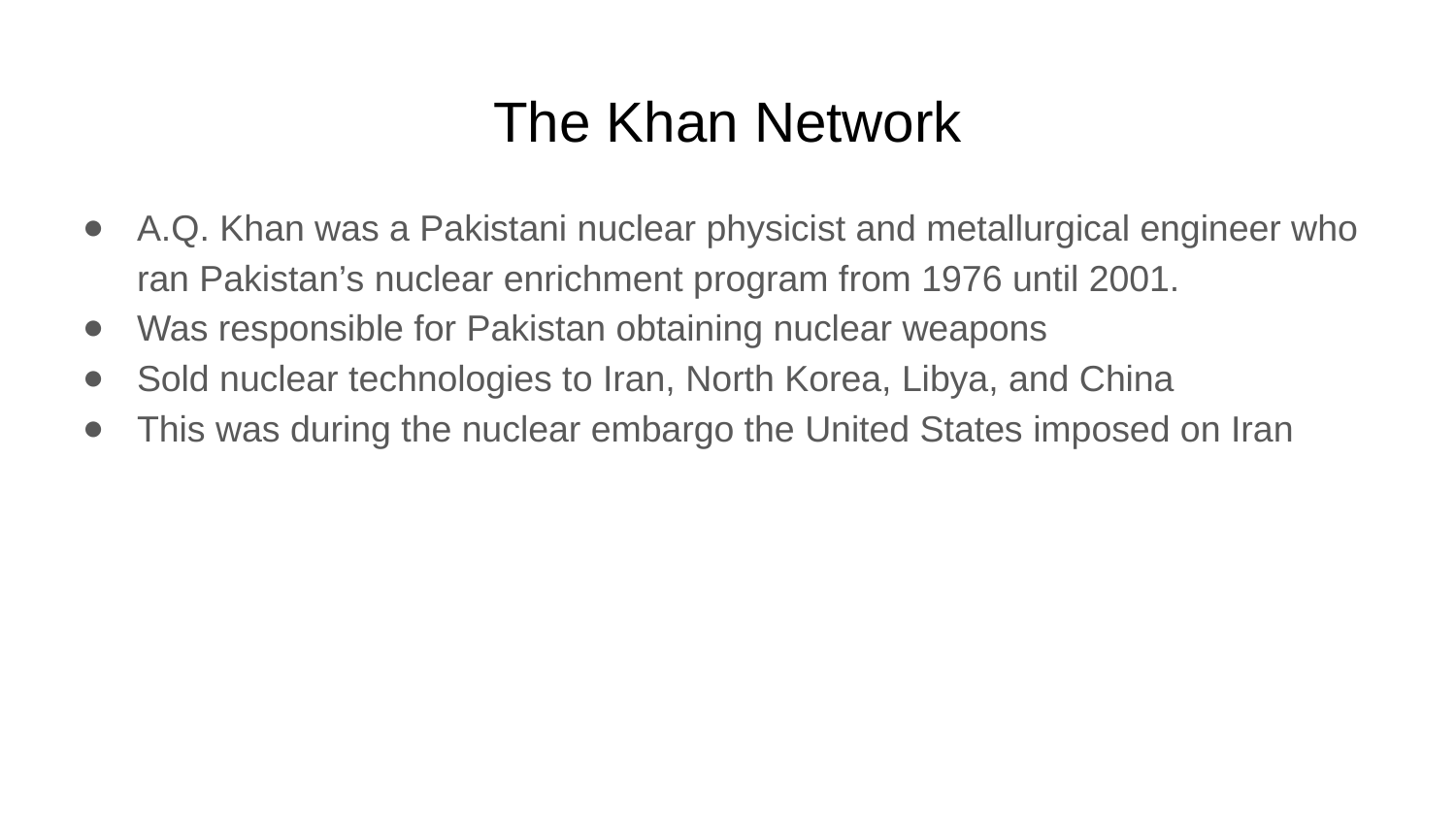

# The Khan Network
A.Q. Khan was a Pakistani nuclear physicist and metallurgical engineer who ran Pakistan’s nuclear enrichment program from 1976 until 2001.
Was responsible for Pakistan obtaining nuclear weapons
Sold nuclear technologies to Iran, North Korea, Libya, and China
This was during the nuclear embargo the United States imposed on Iran